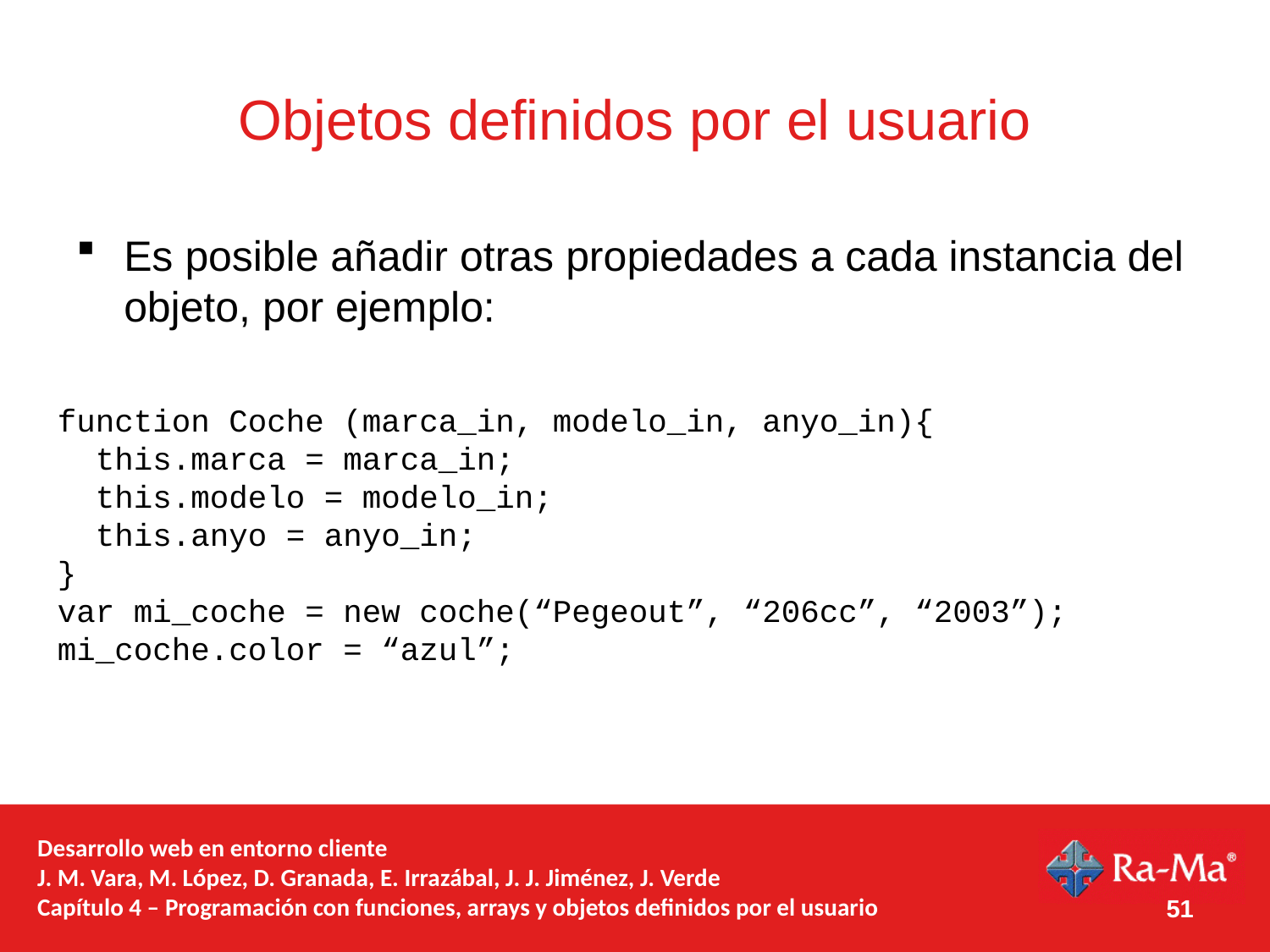

# Objetos definidos por el usuario
Es posible añadir otras propiedades a cada instancia del objeto, por ejemplo:
function Coche (marca_in, modelo_in, anyo_in){
  this.marca = marca_in;
  this.modelo = modelo_in;
  this.anyo = anyo_in;
}
var mi_coche = new coche(“Pegeout”, “206cc”, “2003”);
mi_coche.color = “azul”;
Desarrollo web en entorno cliente
J. M. Vara, M. López, D. Granada, E. Irrazábal, J. J. Jiménez, J. Verde
Capítulo 4 – Programación con funciones, arrays y objetos definidos por el usuario
51